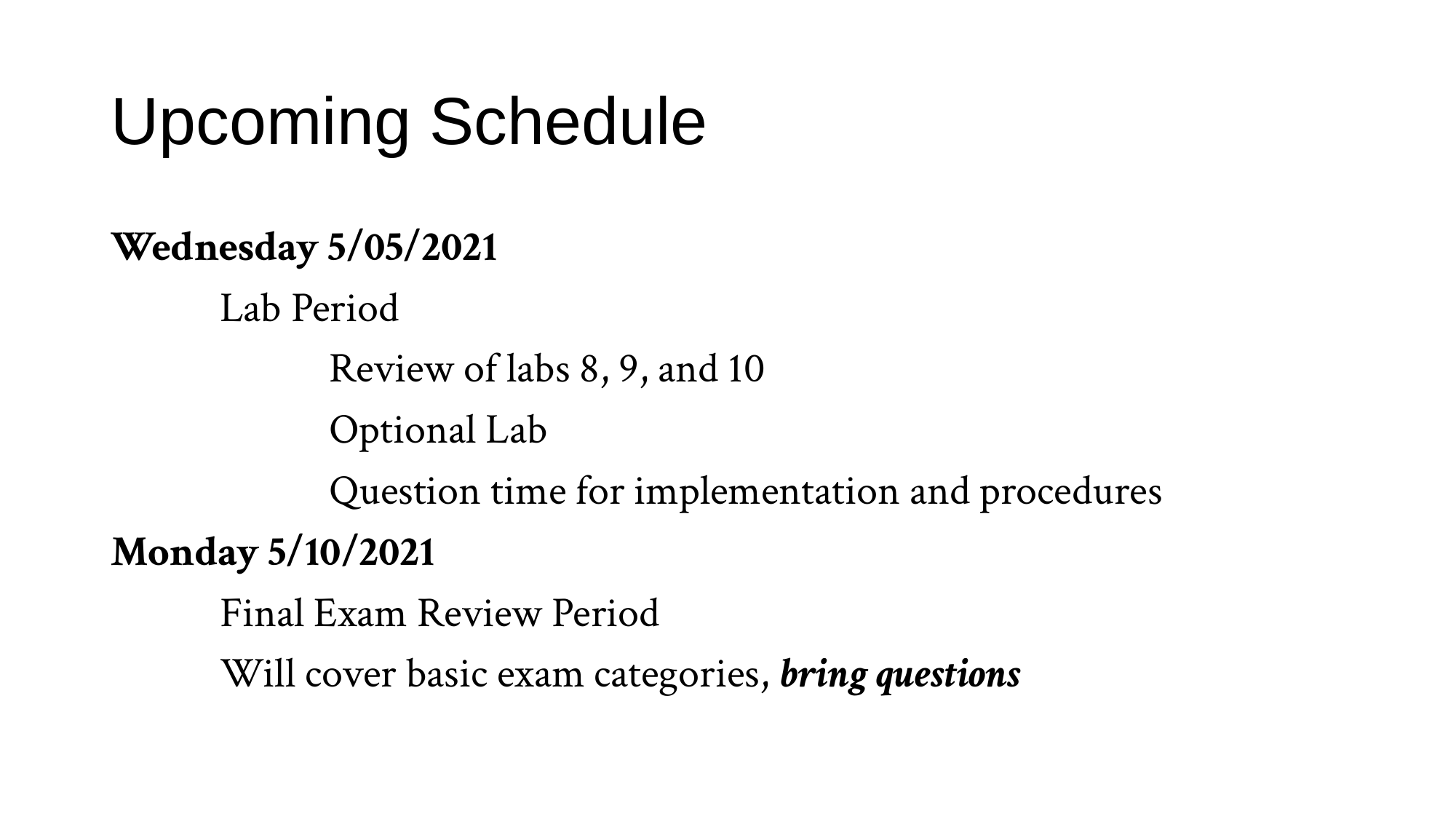

# Upcoming Schedule
Wednesday 5/05/2021
	Lab Period
		Review of labs 8, 9, and 10
		Optional Lab
		Question time for implementation and procedures
Monday 5/10/2021
	Final Exam Review Period
	Will cover basic exam categories, bring questions